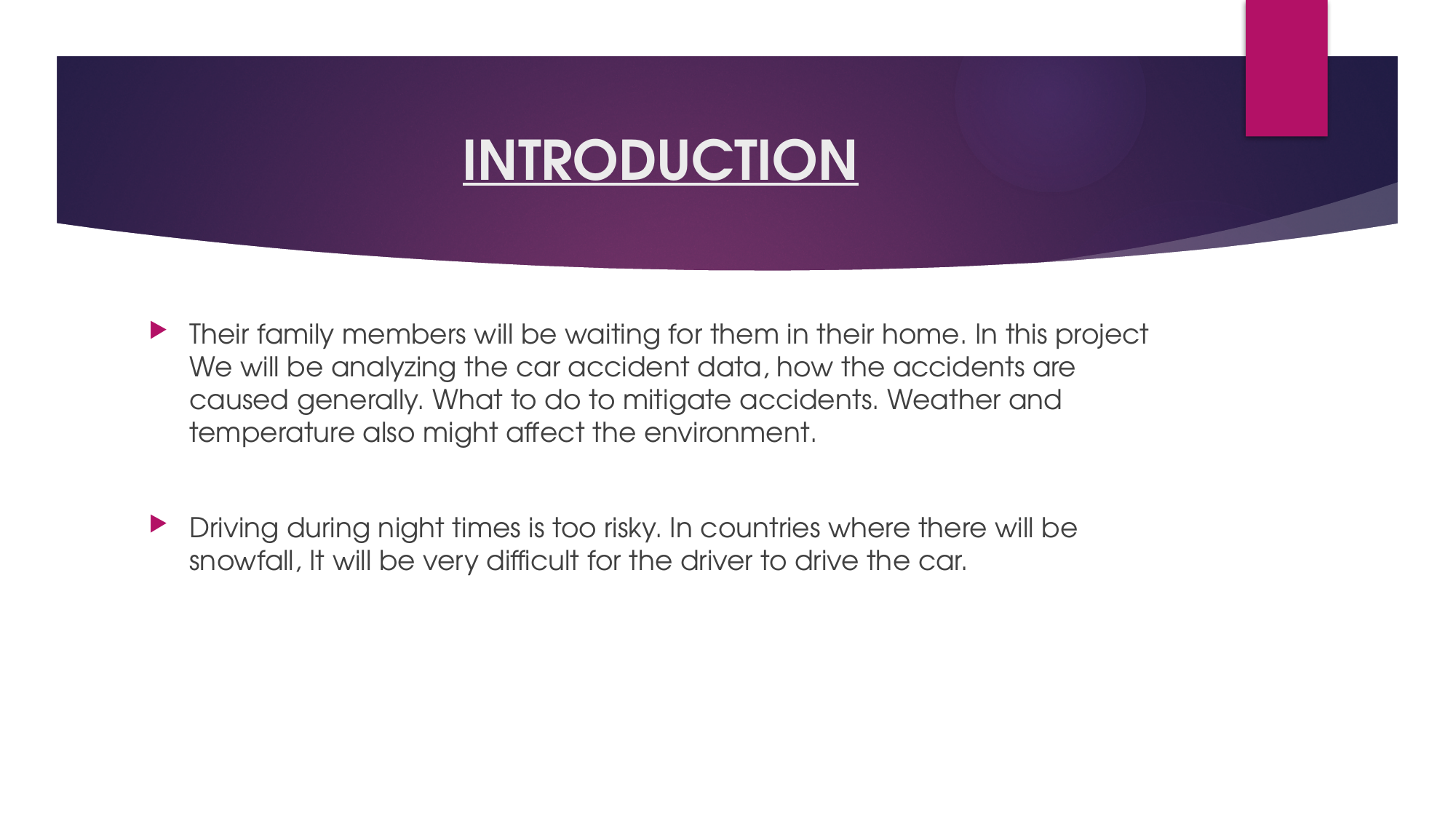

# INTRODUCTION
Their family members will be waiting for them in their home. In this project We will be analyzing the car accident data, how the accidents are caused generally. What to do to mitigate accidents. Weather and temperature also might affect the environment.

Driving during night times is too risky. In countries where there will be snowfall, It will be very difficult for the driver to drive the car.